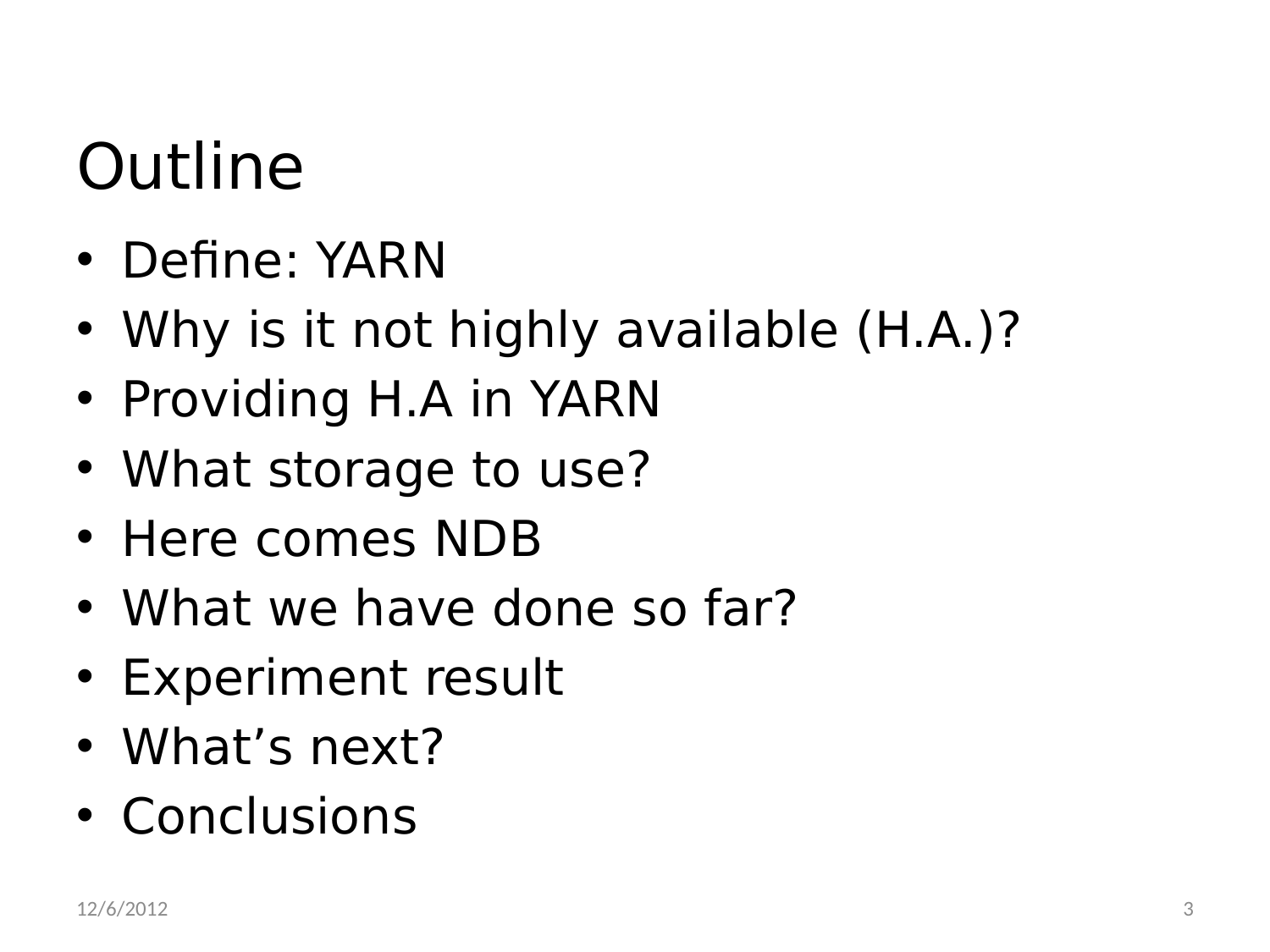

# Outline
Define: YARN
Why is it not highly available (H.A.)?
Providing H.A in YARN
What storage to use?
Here comes NDB
What we have done so far?
Experiment result
What’s next?
Conclusions

12/6/2012
3